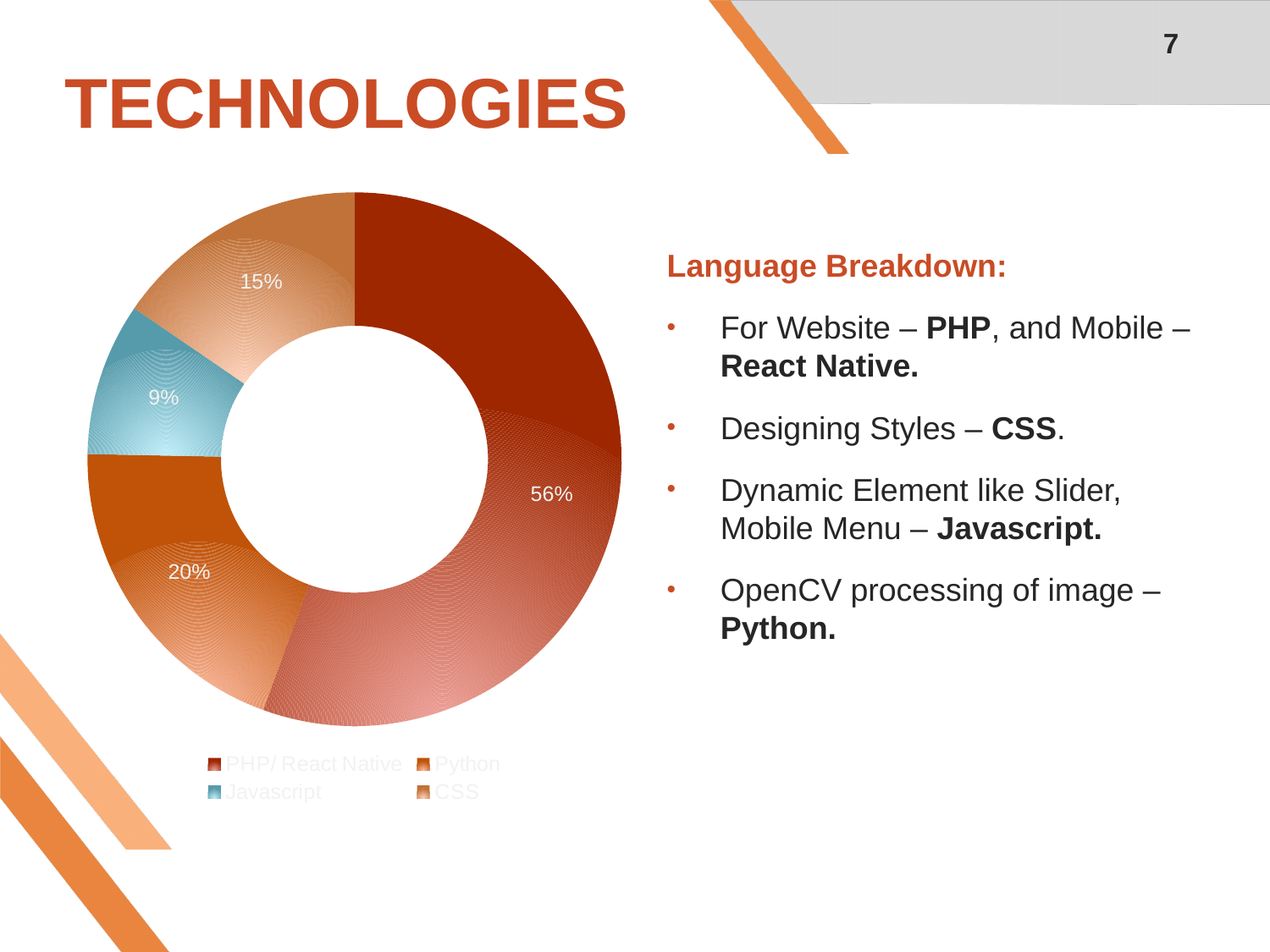

7
# TECHNOLOGIES

### Chart

| Category | Sales |
|---|---|
| PHP/ React Native | 9.0 |
| Python | 3.2 |
| Javascript | 1.5 |
| CSS | 2.5 |
Language Breakdown:
For Website – PHP, and Mobile – React Native.
Designing Styles – CSS.
Dynamic Element like Slider, Mobile Menu – Javascript.
OpenCV processing of image – Python.